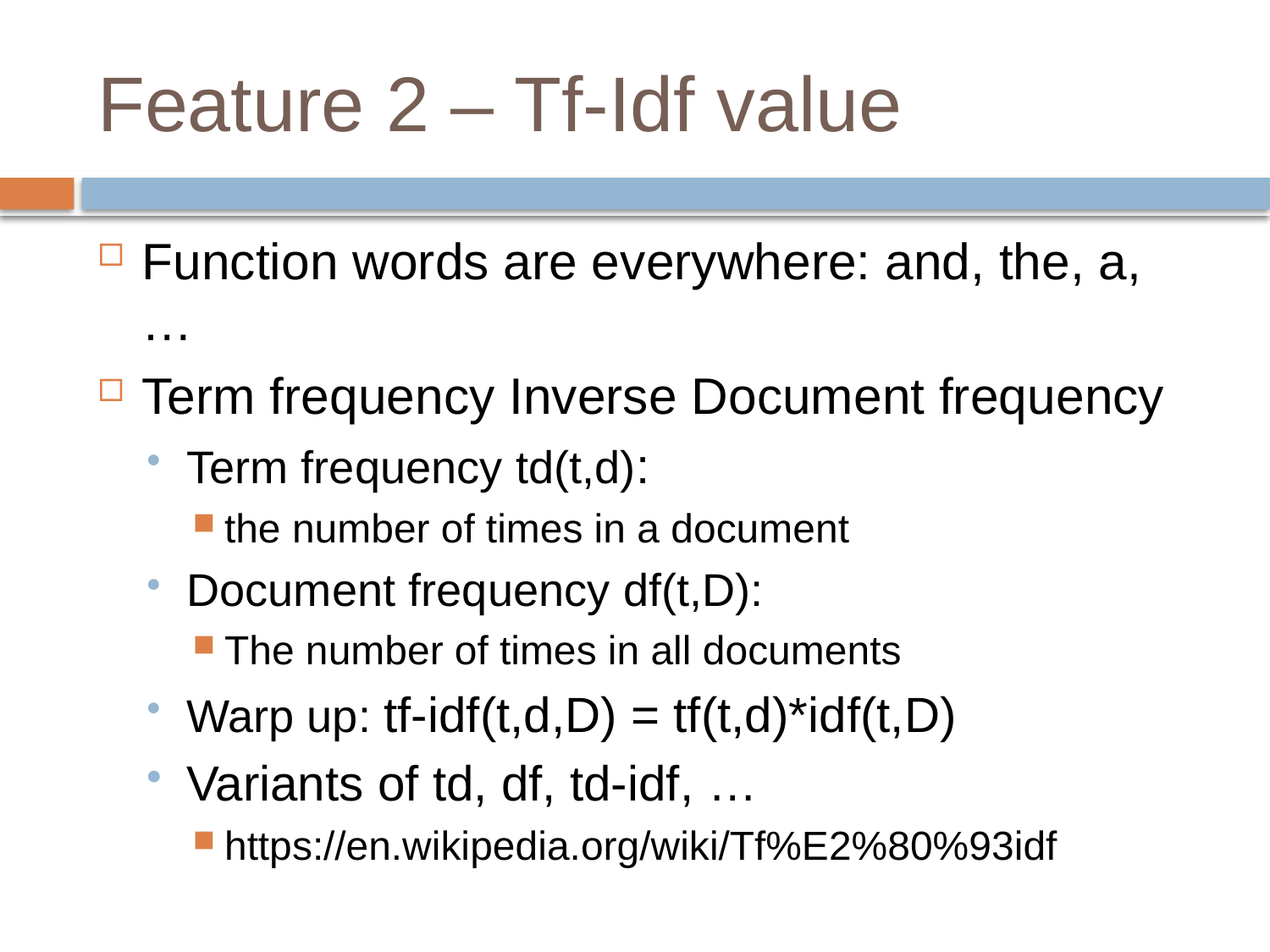

# Feature 2 – Tf-Idf value
Function words are everywhere: and, the, a, …
Term frequency Inverse Document frequency
Term frequency td(t,d):
the number of times in a document
Document frequency df(t,D):
The number of times in all documents
Warp up: tf-idf(t,d,D) = tf(t,d)*idf(t,D)
Variants of td, df, td-idf, …
https://en.wikipedia.org/wiki/Tf%E2%80%93idf